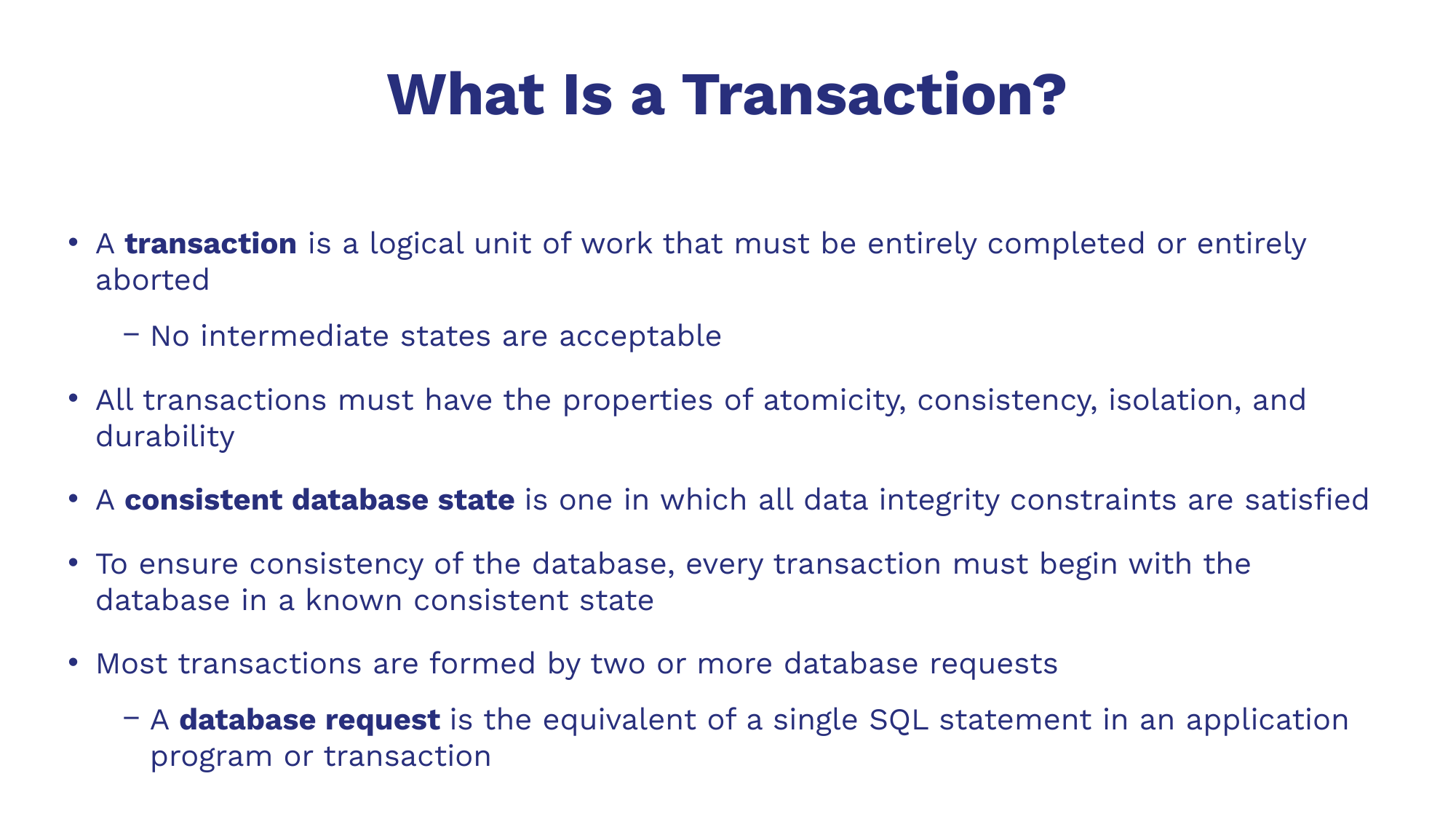

# What Is a Transaction?
A transaction is a logical unit of work that must be entirely completed or entirely aborted
No intermediate states are acceptable
All transactions must have the properties of atomicity, consistency, isolation, and durability
A consistent database state is one in which all data integrity constraints are satisfied
To ensure consistency of the database, every transaction must begin with the database in a known consistent state
Most transactions are formed by two or more database requests
A database request is the equivalent of a single SQL statement in an application program or transaction